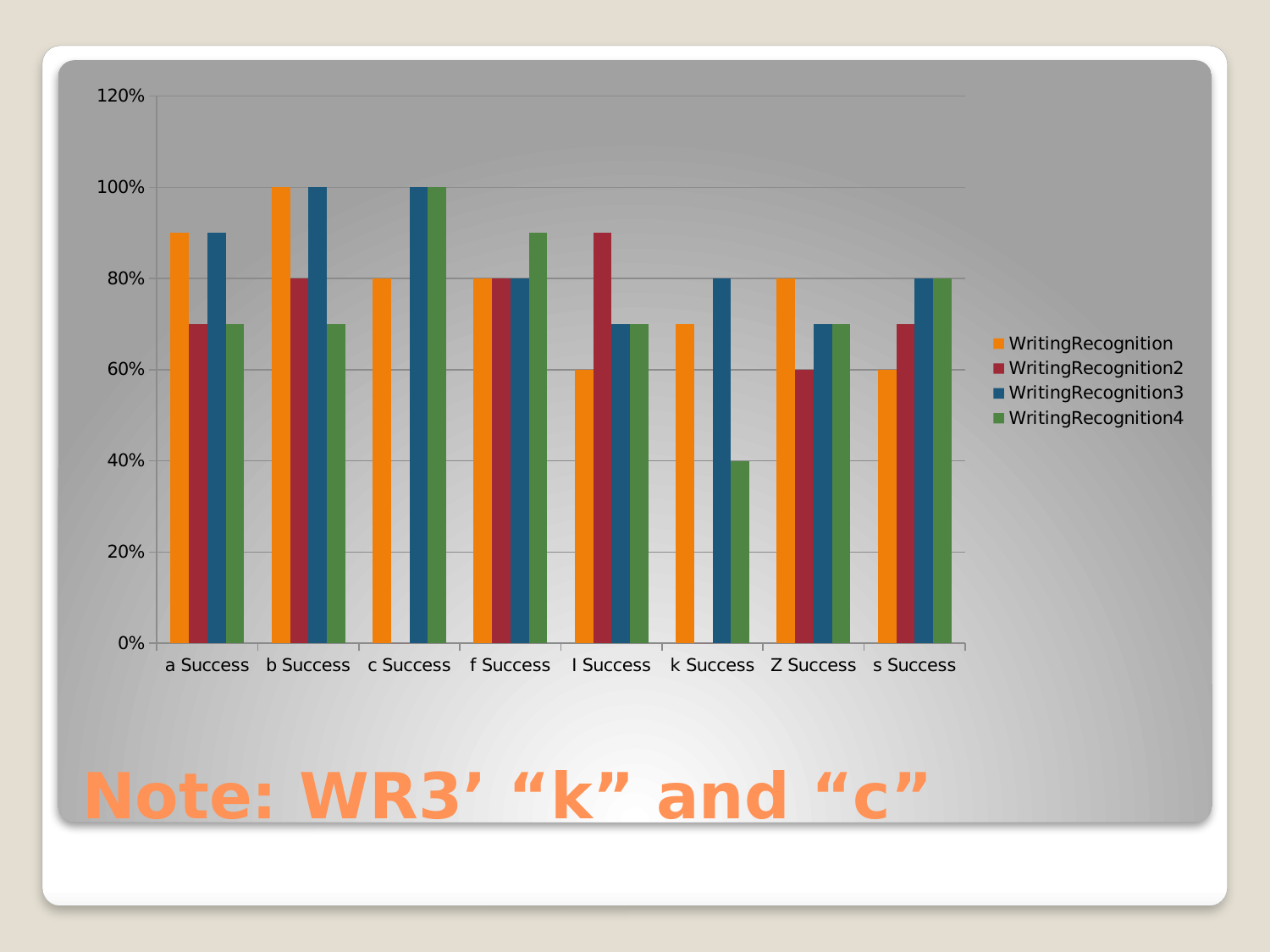

### Chart

| Category |  |  |  |  |
|---|---|---|---|---|
| a Success | 0.9 | 0.7 | 0.9 | 0.7 |
| b Success | 1.0 | 0.8 | 1.0 | 0.7 |
| c Success | 0.8 | 0.0 | 1.0 | 1.0 |
| f Success | 0.8 | 0.8 | 0.8 | 0.9 |
| I Success | 0.6 | 0.9 | 0.7 | 0.7 |
| k Success | 0.7 | 0.0 | 0.8 | 0.4 |
| Z Success | 0.8 | 0.6 | 0.7 | 0.7 |
| s Success | 0.6 | 0.7 | 0.8 | 0.8 |
# Note: WR3’ “k” and “c”